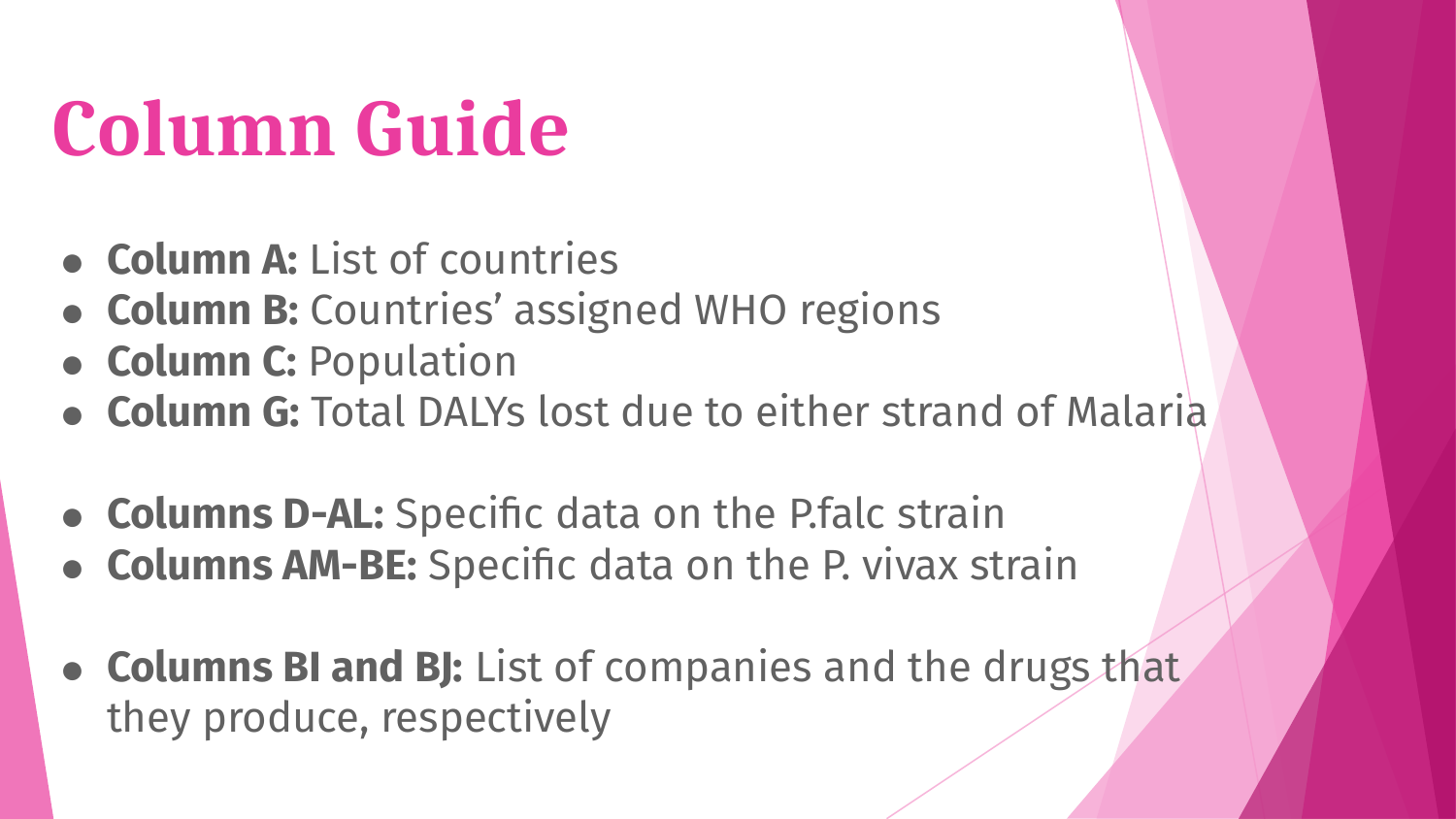

# Column Guide
Column A: List of countries
Column B: Countries’ assigned WHO regions
Column C: Population
Column G: Total DALYs lost due to either strand of Malaria

Columns D-AL: Specific data on the P.falc strain
Columns AM-BE: Specific data on the P. vivax strain

Columns BI and BJ: List of companies and the drugs that they produce, respectively